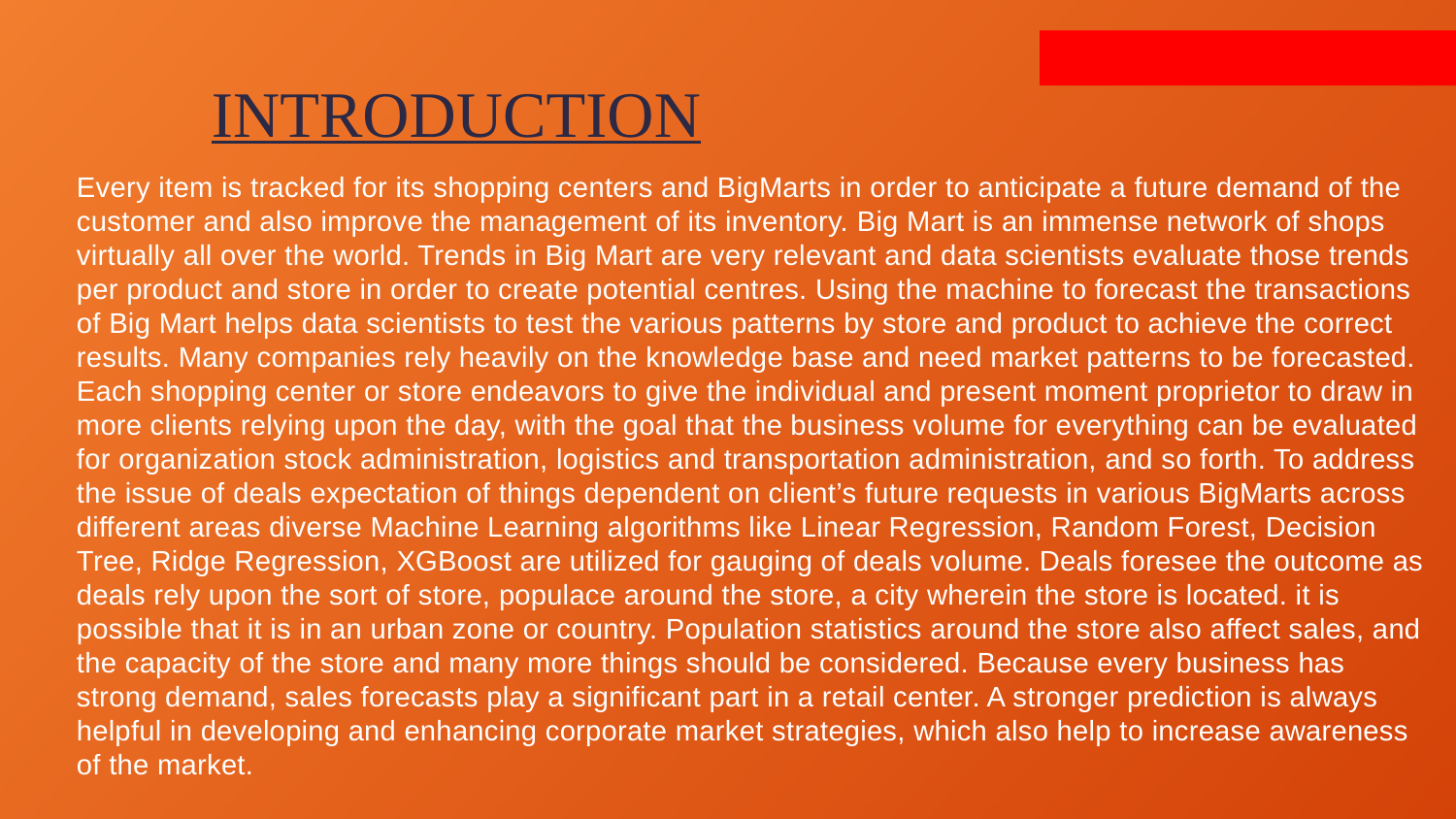

# INTRODUCTION
Every item is tracked for its shopping centers and BigMarts in order to anticipate a future demand of the customer and also improve the management of its inventory. Big Mart is an immense network of shops virtually all over the world. Trends in Big Mart are very relevant and data scientists evaluate those trends per product and store in order to create potential centres. Using the machine to forecast the transactions of Big Mart helps data scientists to test the various patterns by store and product to achieve the correct results. Many companies rely heavily on the knowledge base and need market patterns to be forecasted. Each shopping center or store endeavors to give the individual and present moment proprietor to draw in more clients relying upon the day, with the goal that the business volume for everything can be evaluated for organization stock administration, logistics and transportation administration, and so forth. To address the issue of deals expectation of things dependent on client’s future requests in various BigMarts across different areas diverse Machine Learning algorithms like Linear Regression, Random Forest, Decision Tree, Ridge Regression, XGBoost are utilized for gauging of deals volume. Deals foresee the outcome as deals rely upon the sort of store, populace around the store, a city wherein the store is located. it is possible that it is in an urban zone or country. Population statistics around the store also affect sales, and the capacity of the store and many more things should be considered. Because every business has strong demand, sales forecasts play a significant part in a retail center. A stronger prediction is always helpful in developing and enhancing corporate market strategies, which also help to increase awareness of the market.